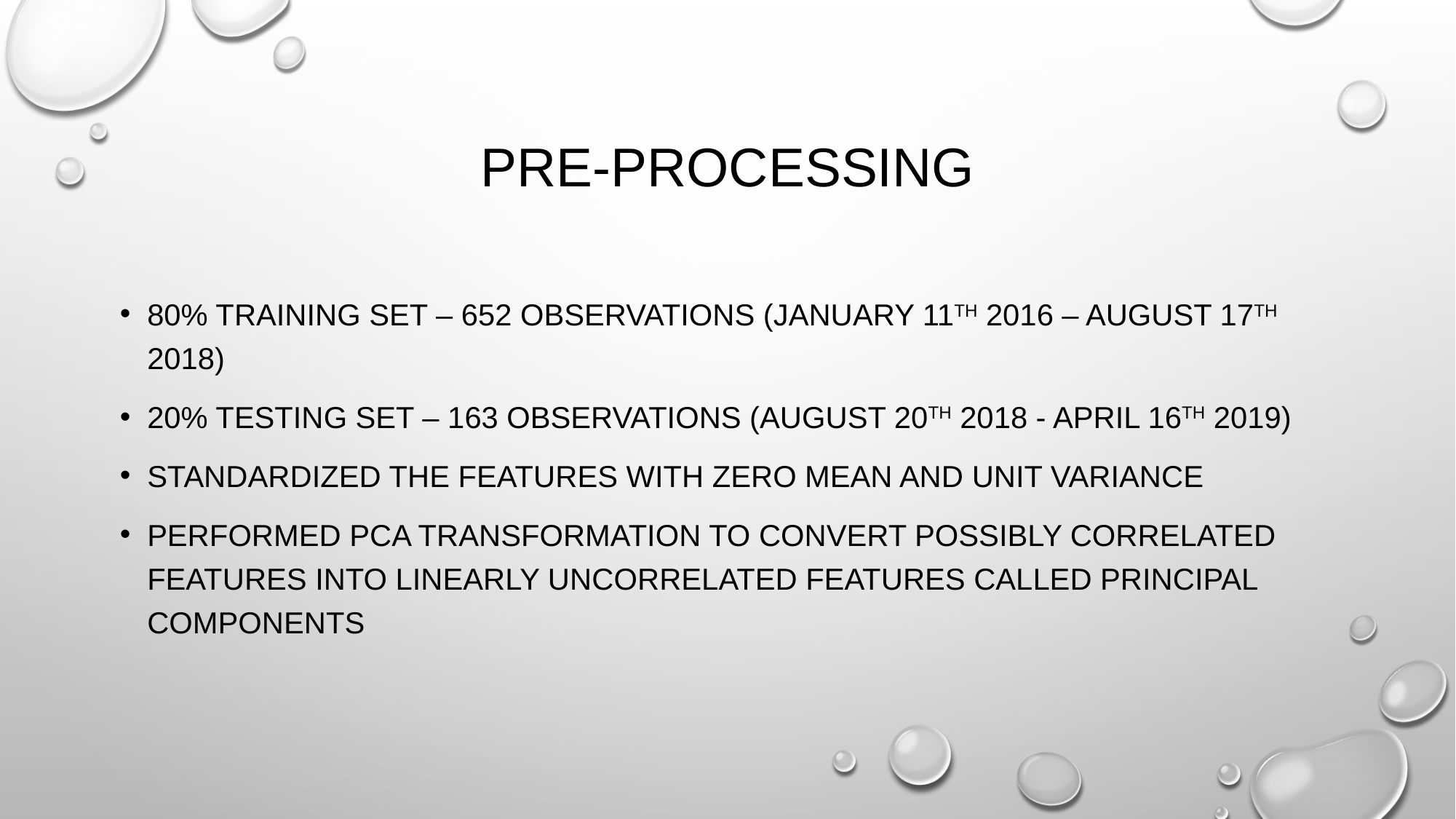

# PRE-PROCESSING
80% TRAINING SET – 652 OBSERVATIONS (JANUARY 11TH 2016 – AUGUST 17TH 2018)
20% TESTING SET – 163 OBSERVATIONS (AUGUST 20TH 2018 - APRIL 16TH 2019)
STANDARDIZED THE FEATURES WITH ZERO MEAN AND UNIT VARIANCE
PERFORMED PCA TRANSFORMATION TO CONVERT POSSIBLY CORRELATED FEATURES INTO LINEARLY UNCORRELATED FEATURES CALLED PRINCIPAL COMPONENTS